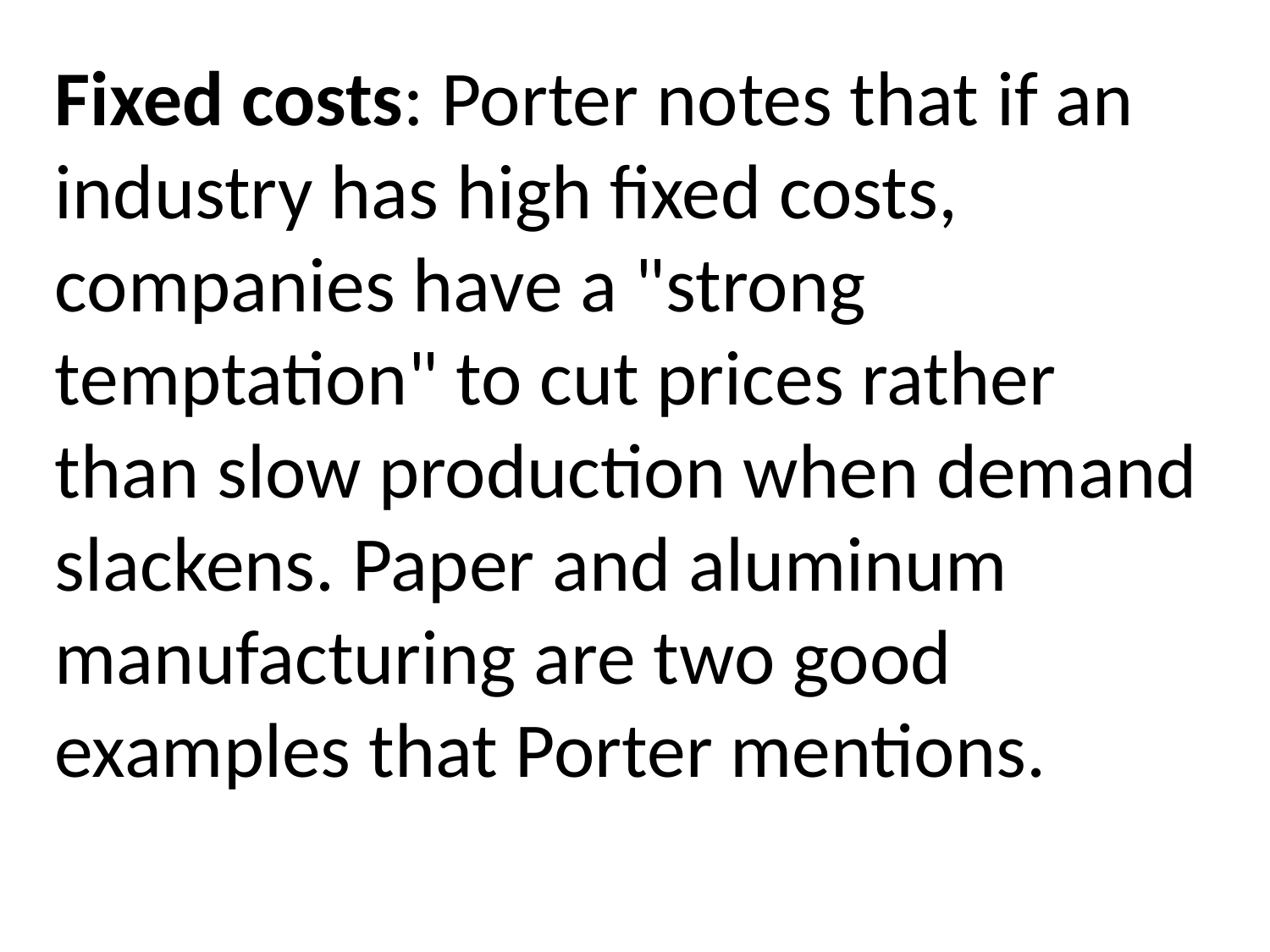

Fixed costs: Porter notes that if an industry has high fixed costs, companies have a "strong temptation" to cut prices rather than slow production when demand slackens. Paper and aluminum manufacturing are two good examples that Porter mentions.